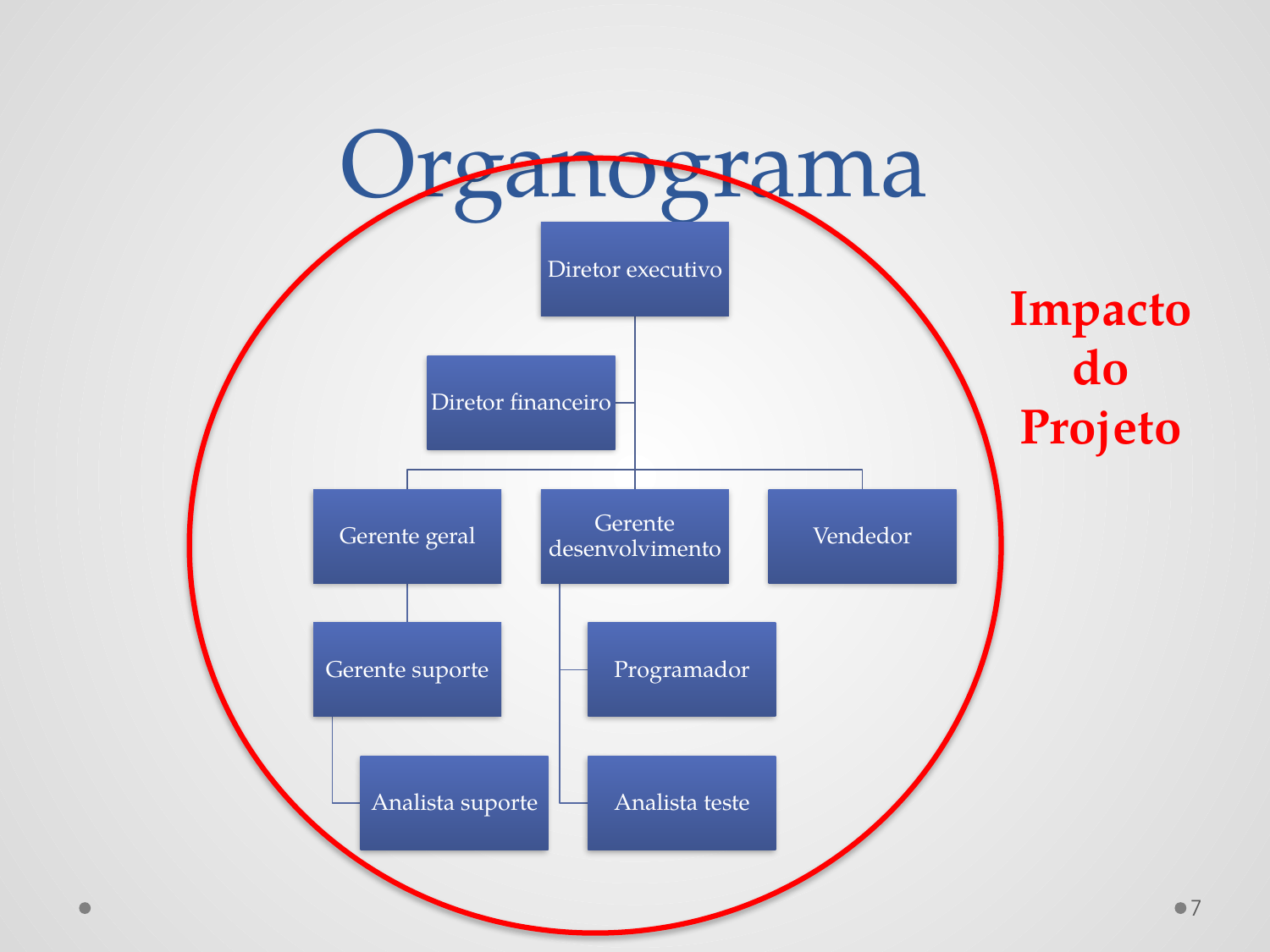

# Organograma

Diretor executivo
Gerente geral
Gerente suporte
Analista suporte
Gerente desenvolvimento
Programador
Analista teste
Vendedor
Diretor financeiro
Impacto
do
Projeto
7